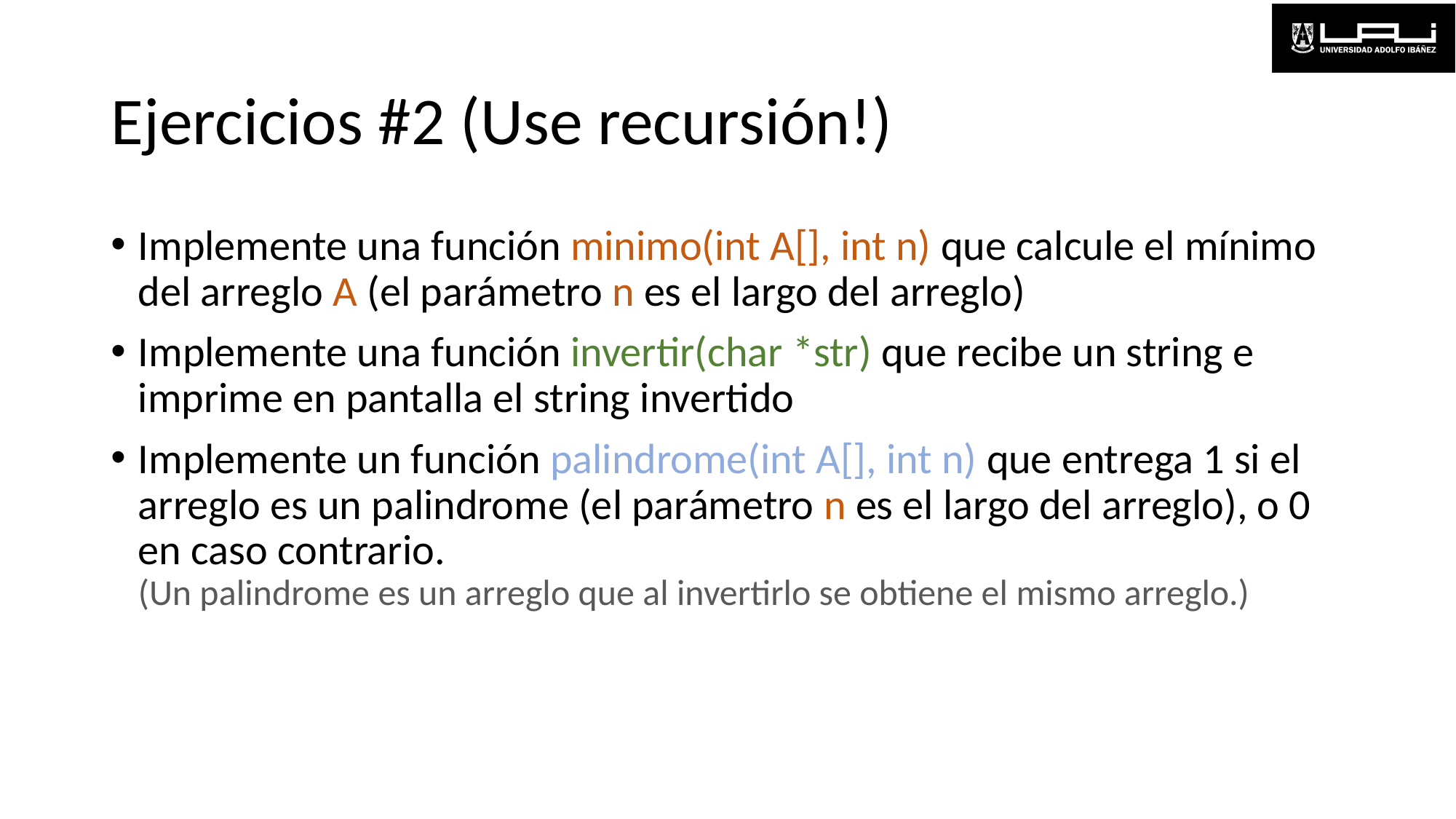

# Ejercicios #2 (Use recursión!)
Implemente una función minimo(int A[], int n) que calcule el mínimo del arreglo A (el parámetro n es el largo del arreglo)
Implemente una función invertir(char *str) que recibe un string e imprime en pantalla el string invertido
Implemente un función palindrome(int A[], int n) que entrega 1 si el arreglo es un palindrome (el parámetro n es el largo del arreglo), o 0
en caso contrario.
(Un palindrome es un arreglo que al invertirlo se obtiene el mismo arreglo.)